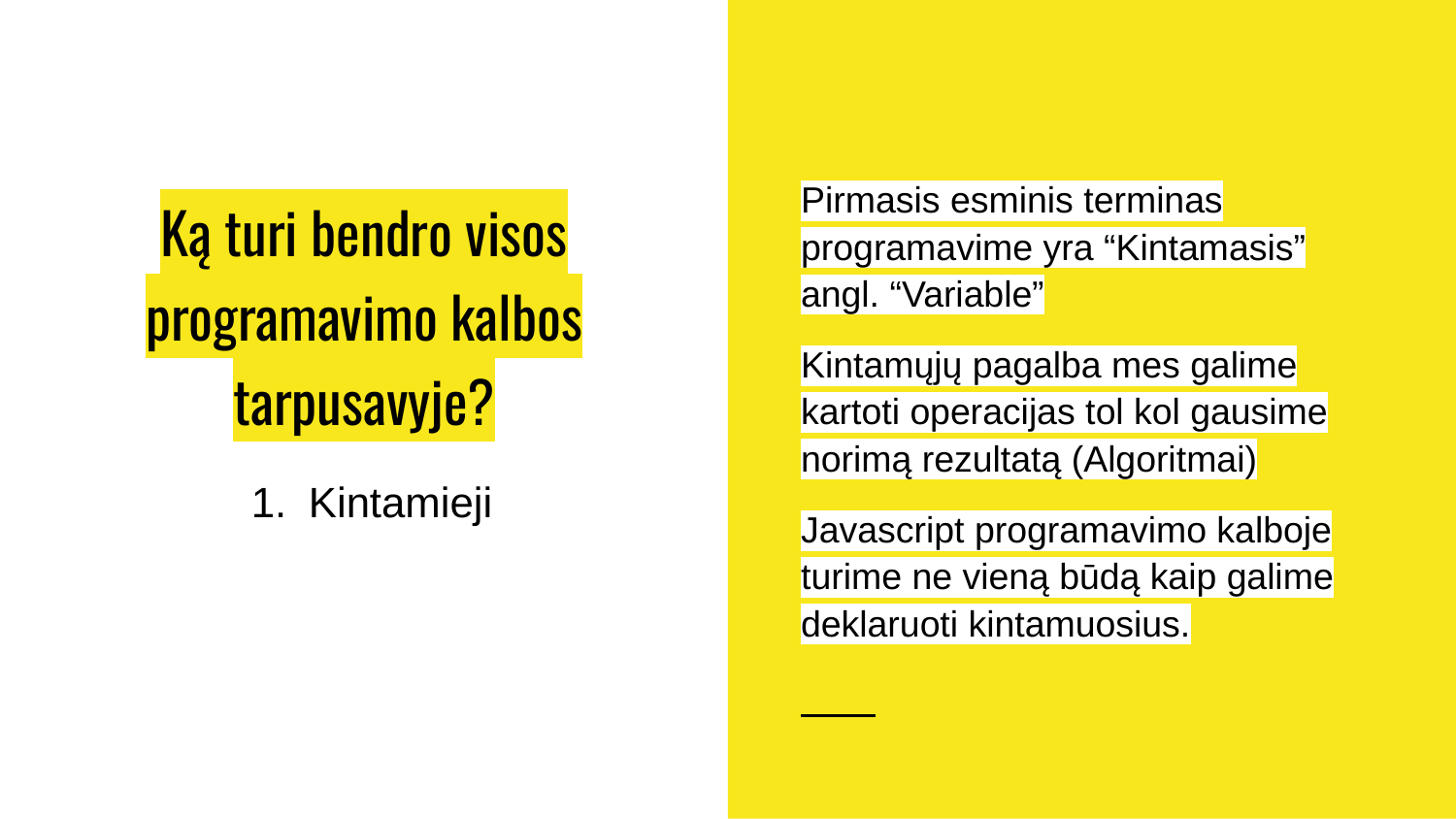

Pirmasis esminis terminas programavime yra “Kintamasis” angl. “Variable”
Kintamųjų pagalba mes galime kartoti operacijas tol kol gausime norimą rezultatą (Algoritmai)
Javascript programavimo kalboje turime ne vieną būdą kaip galime deklaruoti kintamuosius.
# Ką turi bendro visos programavimo kalbos tarpusavyje?
Kintamieji